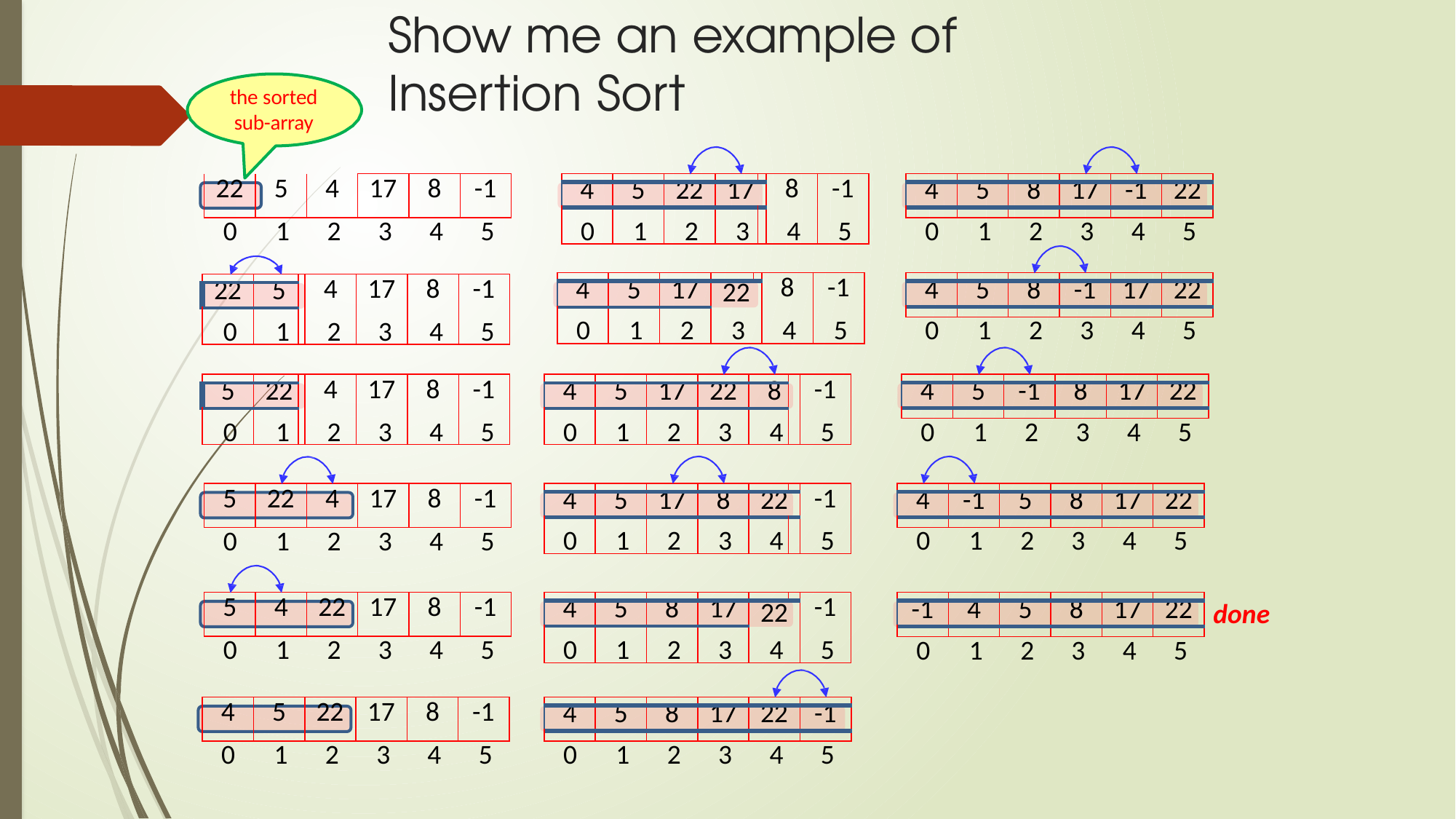

# Show me an example of Insertion Sort

the sorted
sub-array

| 22 | 5 | 4 | 17 | 8 | -1 |
| --- | --- | --- | --- | --- | --- |
|  |  |  |  |  | 8 | -1 |
| --- | --- | --- | --- | --- | --- | --- |
| 4 | 5 | 22 | 17 |  |  |  |
|  |  |  |  |  |  |  |
|  |  |  |  |  |  |
| --- | --- | --- | --- | --- | --- |
| 4 | 5 | 8 | 17 | -1 | 22 |
|  |  |  |  |  |  |

0	1	2	3	4	5
0	1	2	3	4	5
0	1	2	3	4	5

|  |  |  |  |  | 8 | -1 |
| --- | --- | --- | --- | --- | --- | --- |
| 4 | 5 | 17 | 22 |  |  |  |
|  |  |  |  |  |  |  |
|  |  |  |  |  |  |
| --- | --- | --- | --- | --- | --- |
| 4 | 5 | 8 | -1 | 17 | 22 |
|  |  |  |  |  |  |
|  |  |  | 4 | 17 | 8 | -1 |
| --- | --- | --- | --- | --- | --- | --- |
| 22 | 5 |  |  |  |  |  |
|  |  |  |  |  |  |  |

0	1	2	3	4	5
0	1	2	3	4	5
0	1	2	3	4	5

|  |  |  | 4 | 17 | 8 | -1 |
| --- | --- | --- | --- | --- | --- | --- |
| 5 | 22 |  |  |  |  |  |
|  |  |  |  |  |  |  |
|  |  |  |  |  |  | -1 |
| --- | --- | --- | --- | --- | --- | --- |
| 4 | 5 | 17 | 22 | 8 |  |  |
|  |  |  |  |  |  |  |
|  |  |  |  |  |  |
| --- | --- | --- | --- | --- | --- |
| 4 | 5 | -1 | 8 | 17 | 22 |
|  |  |  |  |  |  |

0	1	2	3	4	5
0	1	2	3	4	5
0	1	2	3	4	5

|  |  |  |  |  |  | -1 |
| --- | --- | --- | --- | --- | --- | --- |
| 4 | 5 | 17 | 8 | 22 |  |  |
|  |  |  |  |  |  |  |
|  |  |  |  |  |  |
| --- | --- | --- | --- | --- | --- |
| 4 | -1 | 5 | 8 | 17 | 22 |
|  |  |  |  |  |  |
| 5 | 22 | 4 | 17 | 8 | -1 |
| --- | --- | --- | --- | --- | --- |

0	1	2	3	4	5
0	1	2	3	4	5
0	1	2	3	4	5

|  |  |  |  |  |  | -1 |
| --- | --- | --- | --- | --- | --- | --- |
| 4 | 5 | 8 | 17 | 22 |  |  |
|  |  |  |  |  |  |  |
| 5 | 4 | 22 | 17 | 8 | -1 |
| --- | --- | --- | --- | --- | --- |
|  |  |  |  |  |  |
| --- | --- | --- | --- | --- | --- |
| -1 | 4 | 5 | 8 | 17 | 22 |
|  |  |  |  |  |  |
done

0	1	2	3	4	5
0	1	2	3	4	5
0	1	2	3	4	5

| 4 | 5 | 22 | 17 | 8 | -1 |
| --- | --- | --- | --- | --- | --- |
|  |  |  |  |  |  |
| --- | --- | --- | --- | --- | --- |
| 4 | 5 | 8 | 17 | 22 | -1 |
|  |  |  |  |  |  |

0	1	2	3	4	5
0	1	2	3	4	5